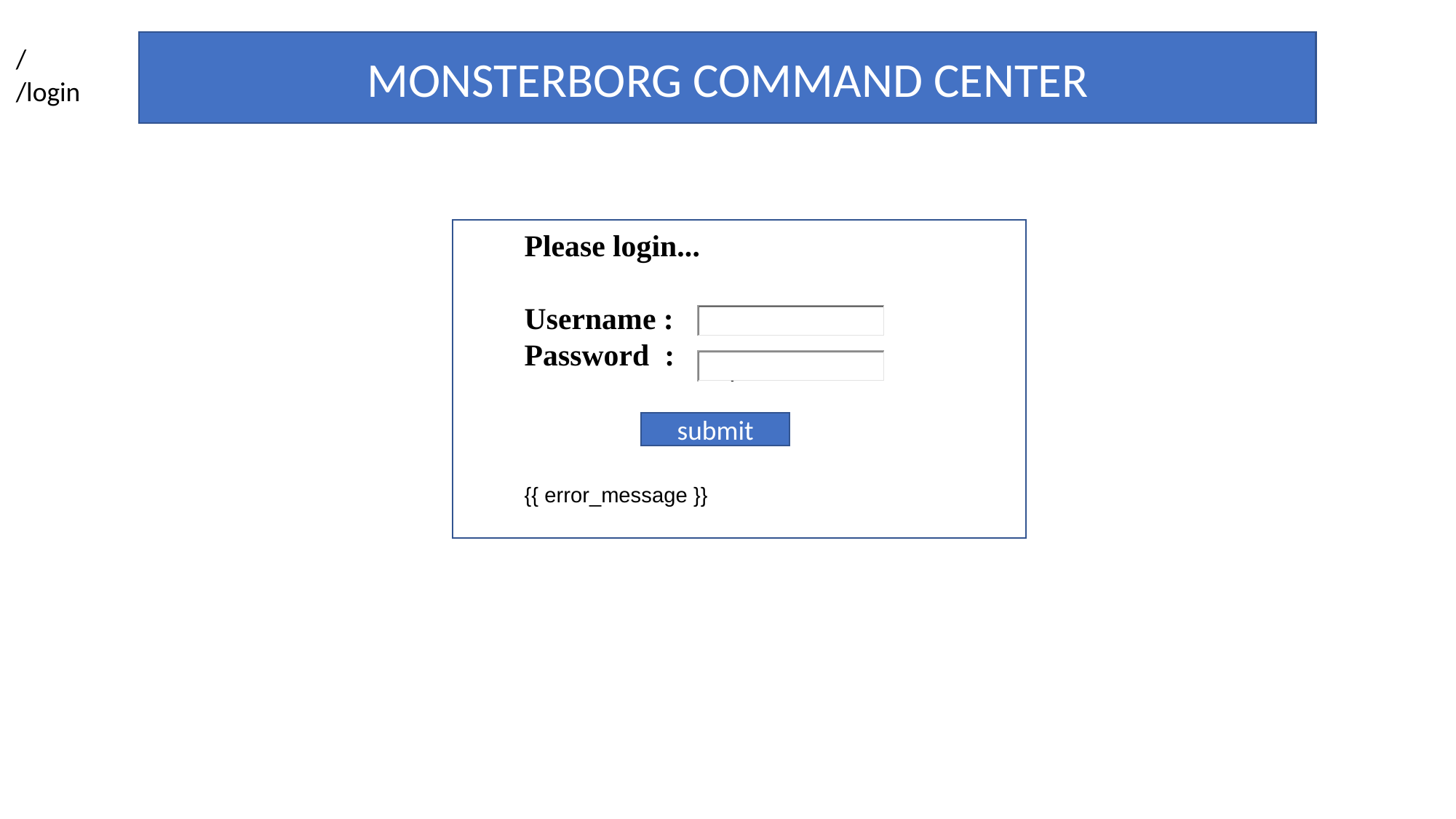

MONSTERBORG COMMAND CENTER
/
/login

Please login...

Username :
Password  :

{{ error_message }}
username
password
submit